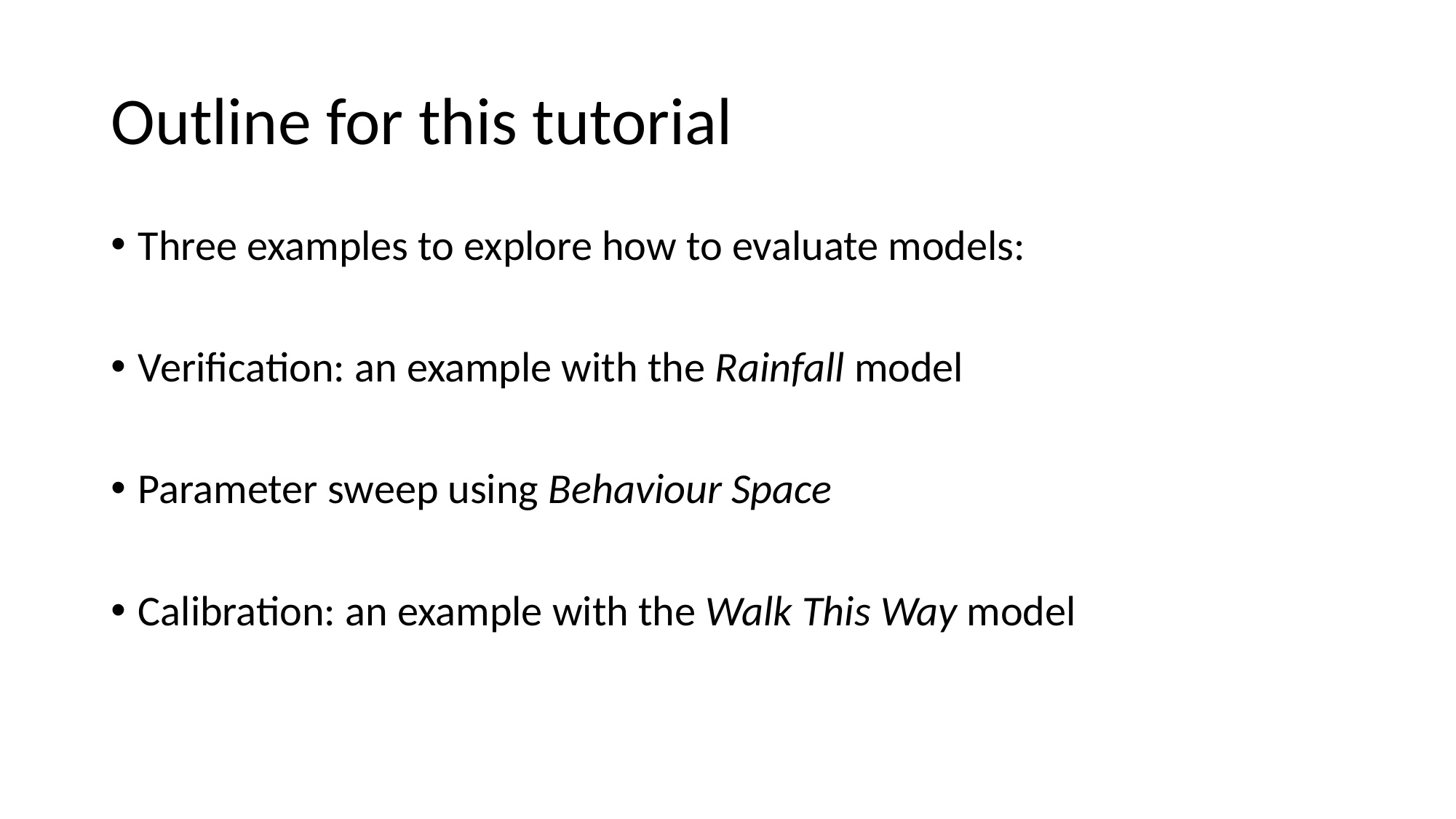

# Outline for this tutorial
Three examples to explore how to evaluate models:

Verification: an example with the Rainfall model

Parameter sweep using Behaviour Space

Calibration: an example with the Walk This Way model